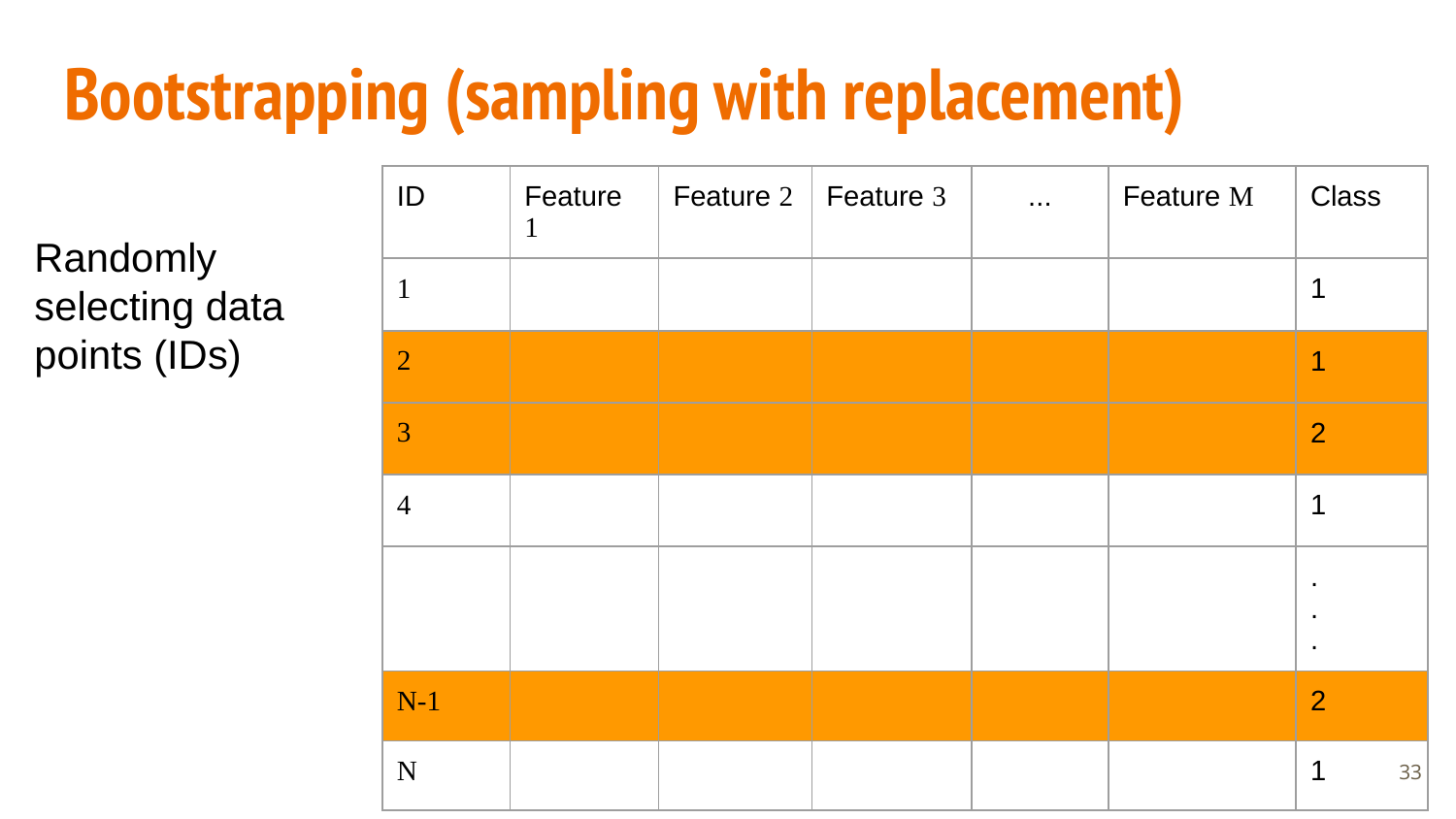

# Bootstrapping (sampling with replacement)
| ID | Feature 1 | Feature 2 | Feature 3 | ... | Feature M | Class |
| --- | --- | --- | --- | --- | --- | --- |
| 1 |  |  |  |  |  | 1 |
| 2 |  |  |  |  |  | 1 |
| 3 |  |  |  |  |  | 2 |
| 4 |  |  |  |  |  | 1 |
|  |  |  |  |  |  | . . . |
| N-1 |  |  |  |  |  | 2 |
| N |  |  |  |  |  | 1 |
Randomly selecting data points (IDs)
33